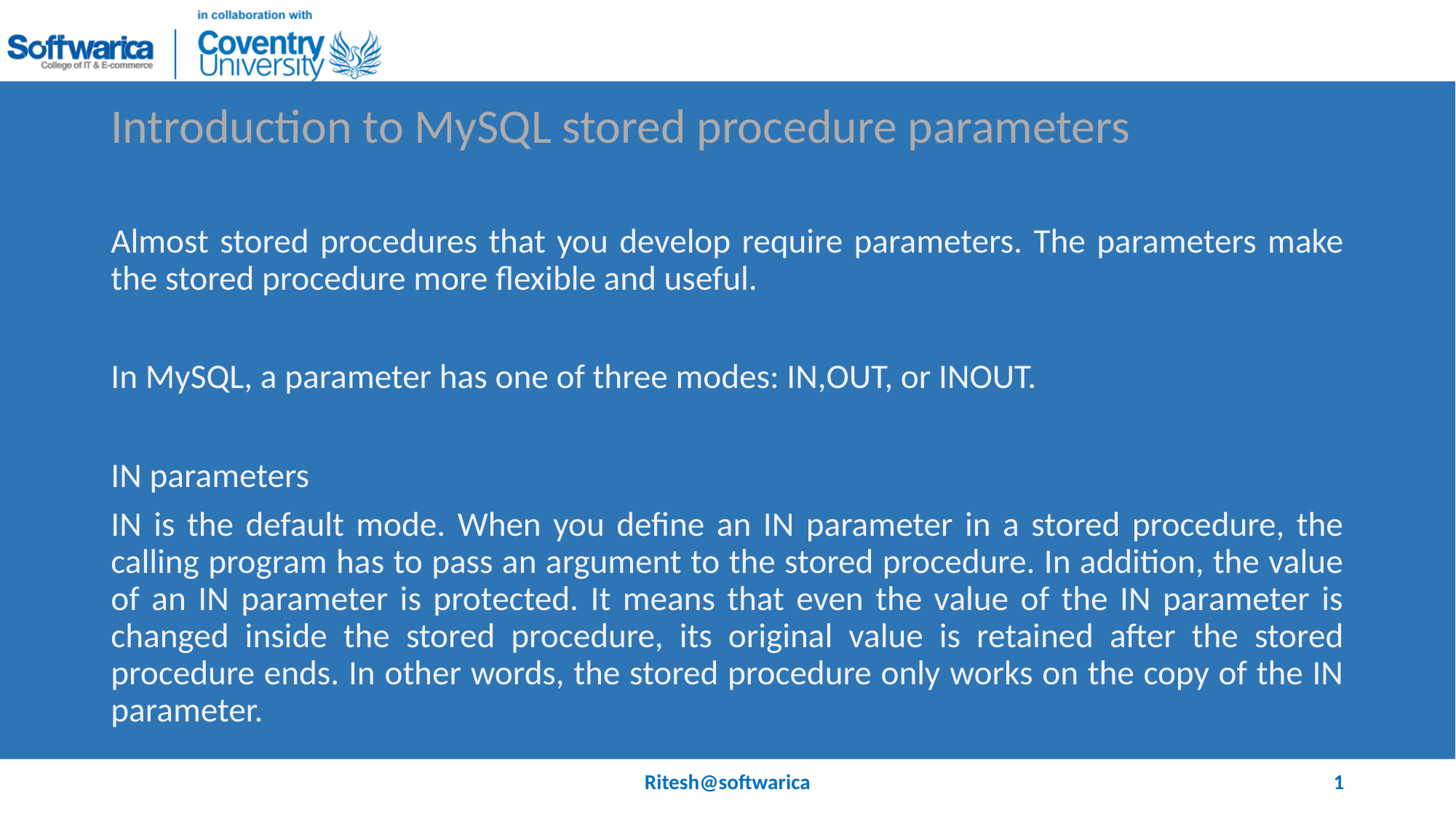

# Introduction to MySQL stored procedure parameters
Almost stored procedures that you develop require parameters. The parameters make the stored procedure more flexible and useful.

In MySQL, a parameter has one of three modes: IN,OUT, or INOUT.

IN parameters
IN is the default mode. When you define an IN parameter in a stored procedure, the calling program has to pass an argument to the stored procedure. In addition, the value of an IN parameter is protected. It means that even the value of the IN parameter is changed inside the stored procedure, its original value is retained after the stored procedure ends. In other words, the stored procedure only works on the copy of the IN parameter.
Ritesh@softwarica
1